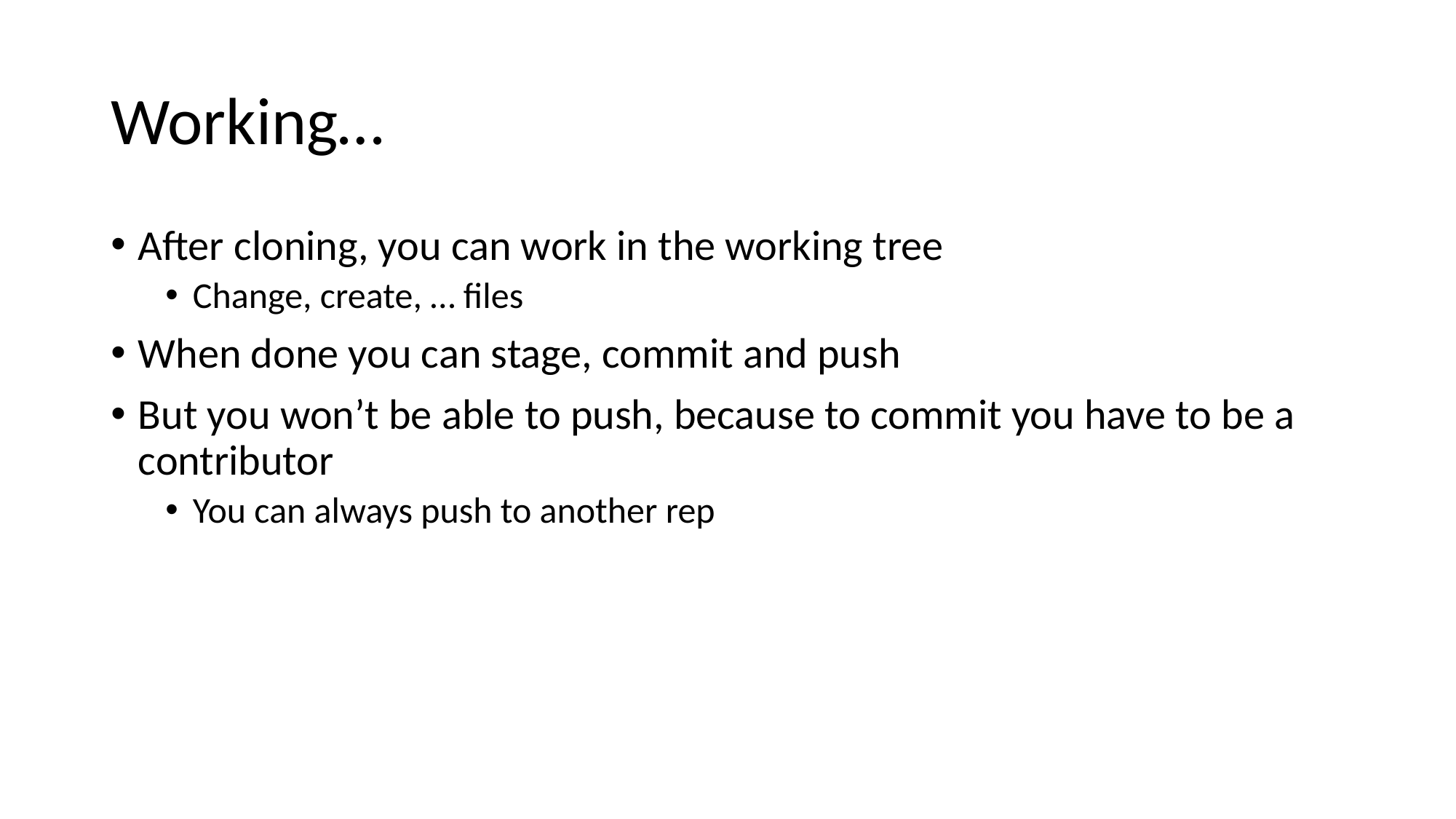

# Working…
After cloning, you can work in the working tree
Change, create, … files
When done you can stage, commit and push
But you won’t be able to push, because to commit you have to be a contributor
You can always push to another rep